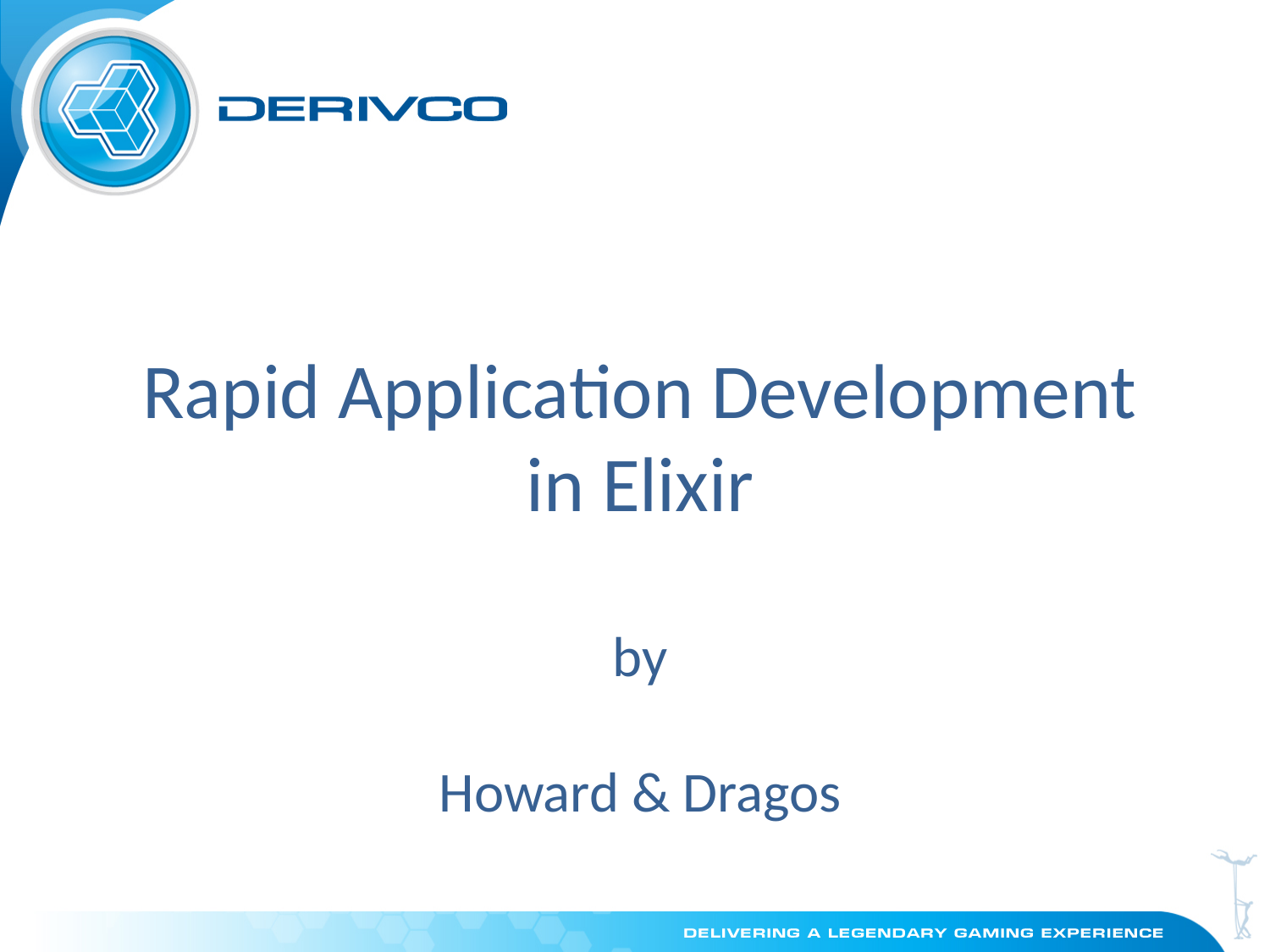

# Rapid Application Development in Elixir by Howard & Dragos